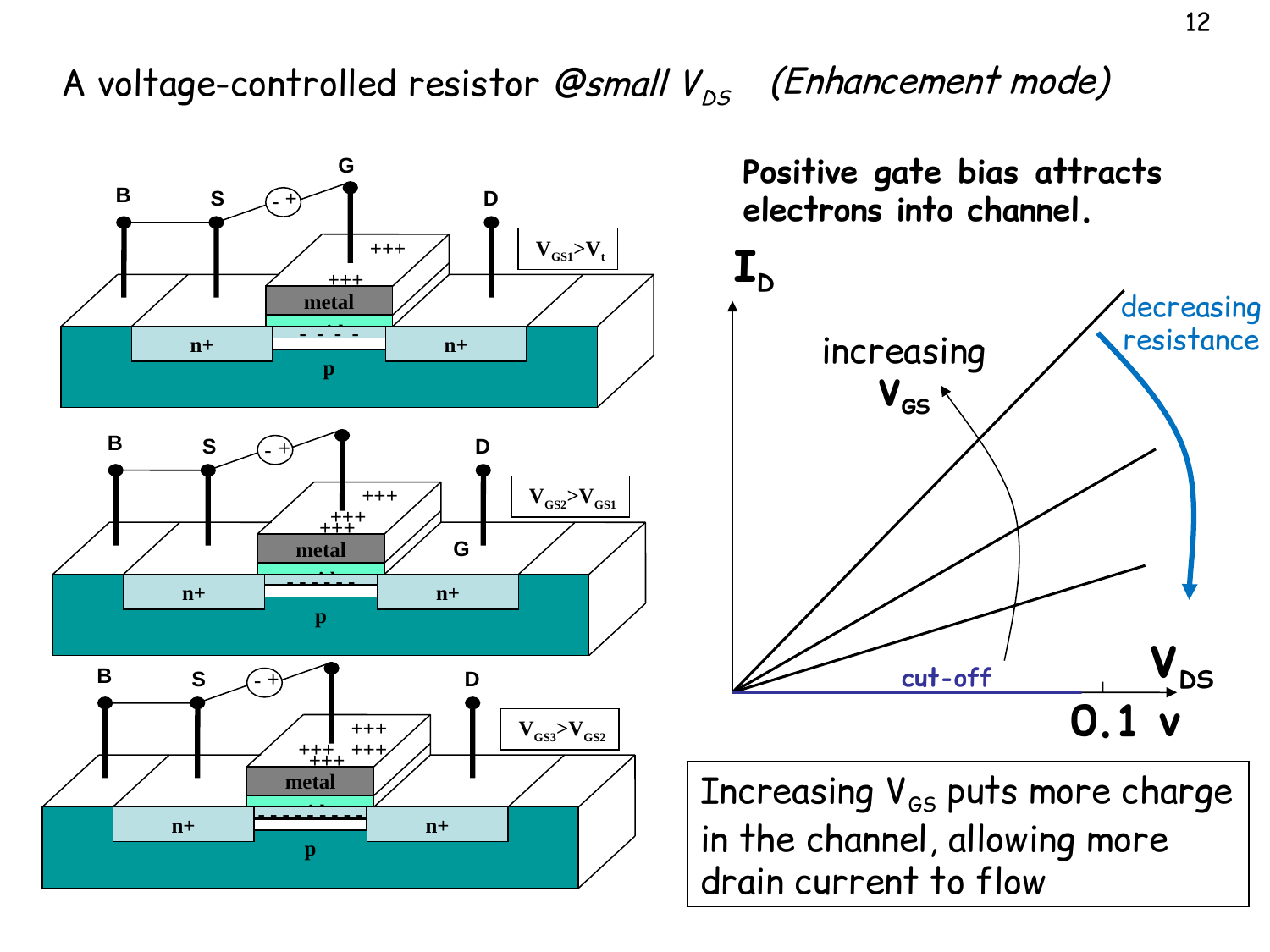

(Enhancement mode)
# A voltage-controlled resistor @small VDS
Positive gate bias attracts electrons into channel.
G
B
S
+
D
-

+++
 VGS1>Vt

+++

metal
oxide

p
n+
-  -  -  -
n+

ID
decreasing
resistance

increasing
VGS

B
S
D
+

-

+++
 VGS2>VGS1

+++
+++

G
metal
oxide

p
n+
n+
- - - - - -

VDS
B
S
D
+
-

+++
 VGS3>VGS2

+++
+++
+++

metal
oxide

p
n+
- - - - - - - - -
n+

cut-off

0.1 v

Increasing VGS puts more charge in the channel, allowing more drain current to flow